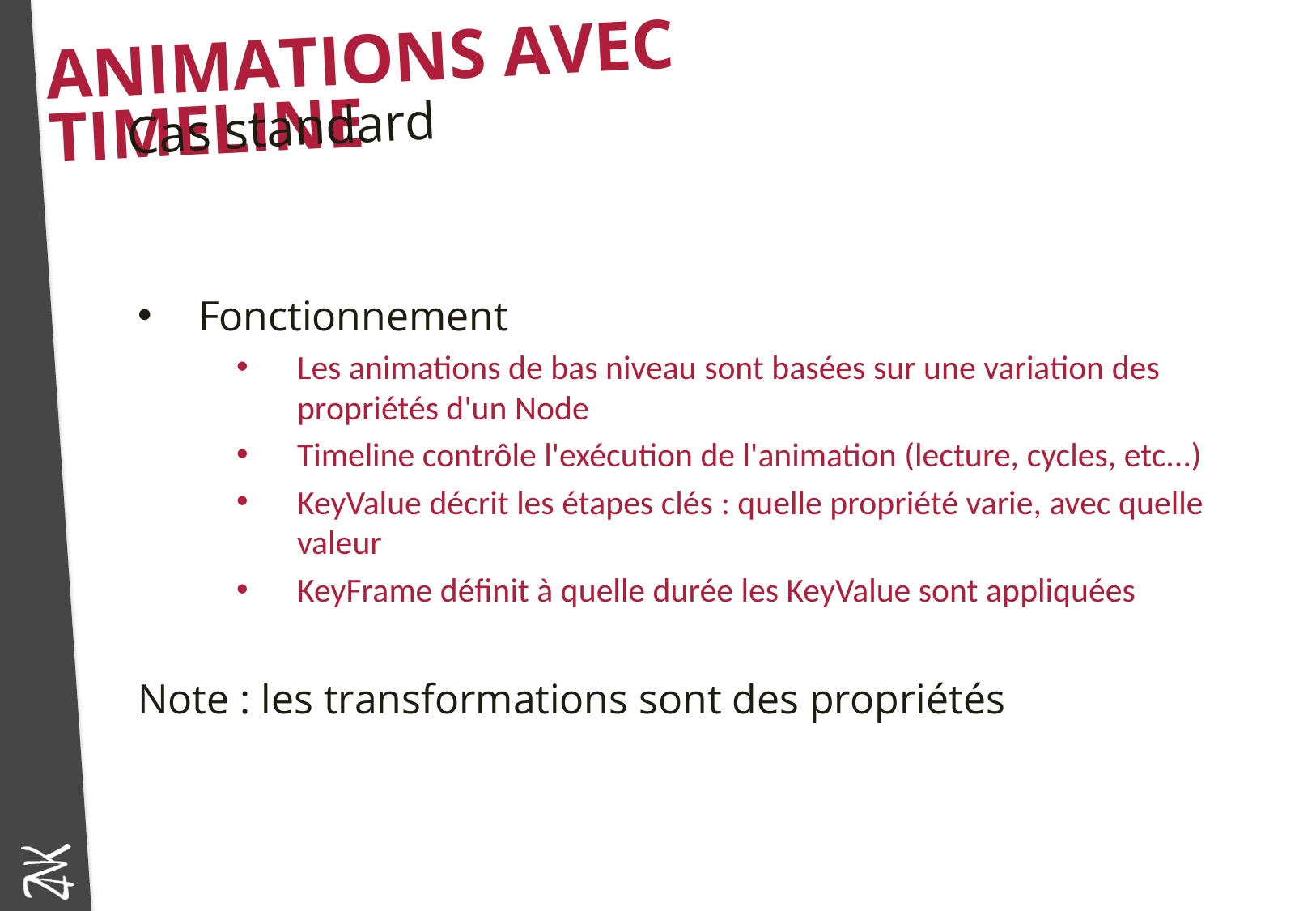

# Animations avec Timeline
Cas standard
Fonctionnement
Les animations de bas niveau sont basées sur une variation des propriétés d'un Node
Timeline contrôle l'exécution de l'animation (lecture, cycles, etc...)
KeyValue décrit les étapes clés : quelle propriété varie, avec quelle valeur
KeyFrame définit à quelle durée les KeyValue sont appliquées

Note : les transformations sont des propriétés